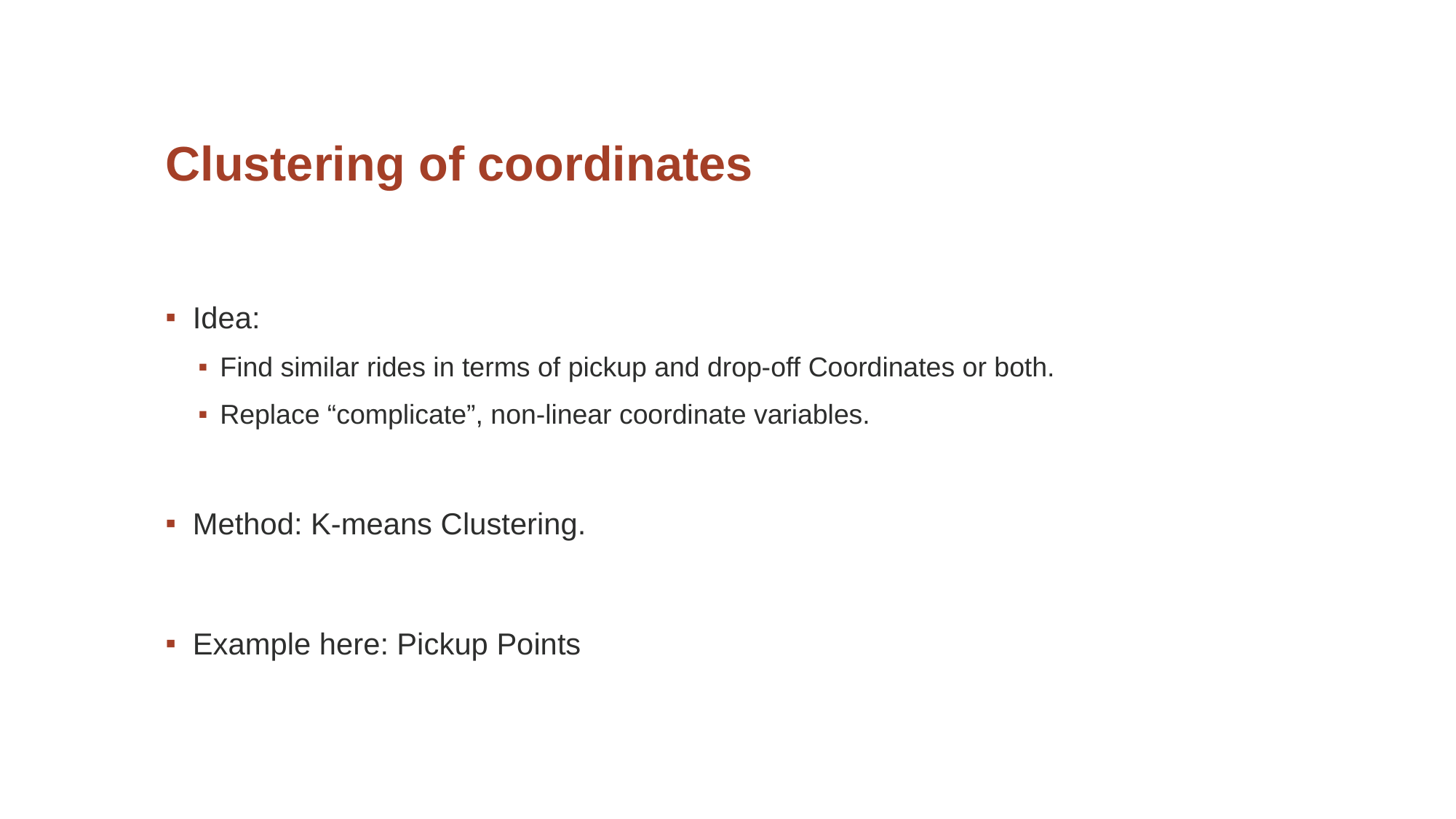

# Clustering of coordinates

Idea:
Find similar rides in terms of pickup and drop-off Coordinates or both.
Replace “complicate”, non-linear coordinate variables.

Method: K-means Clustering.

Example here: Pickup Points